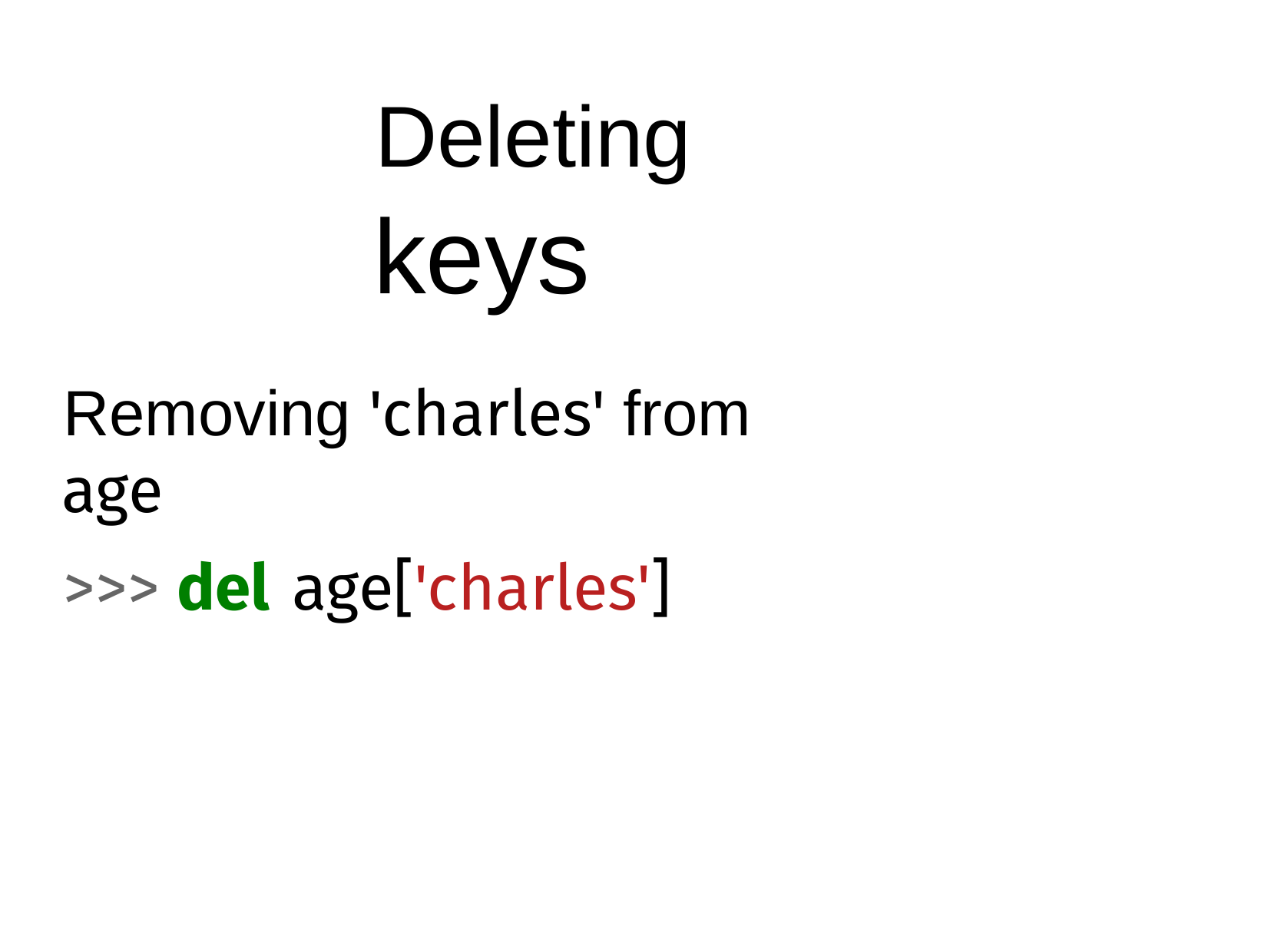

# Deleting keys
Removing 'charles' from age
>>>	del	age['charles']